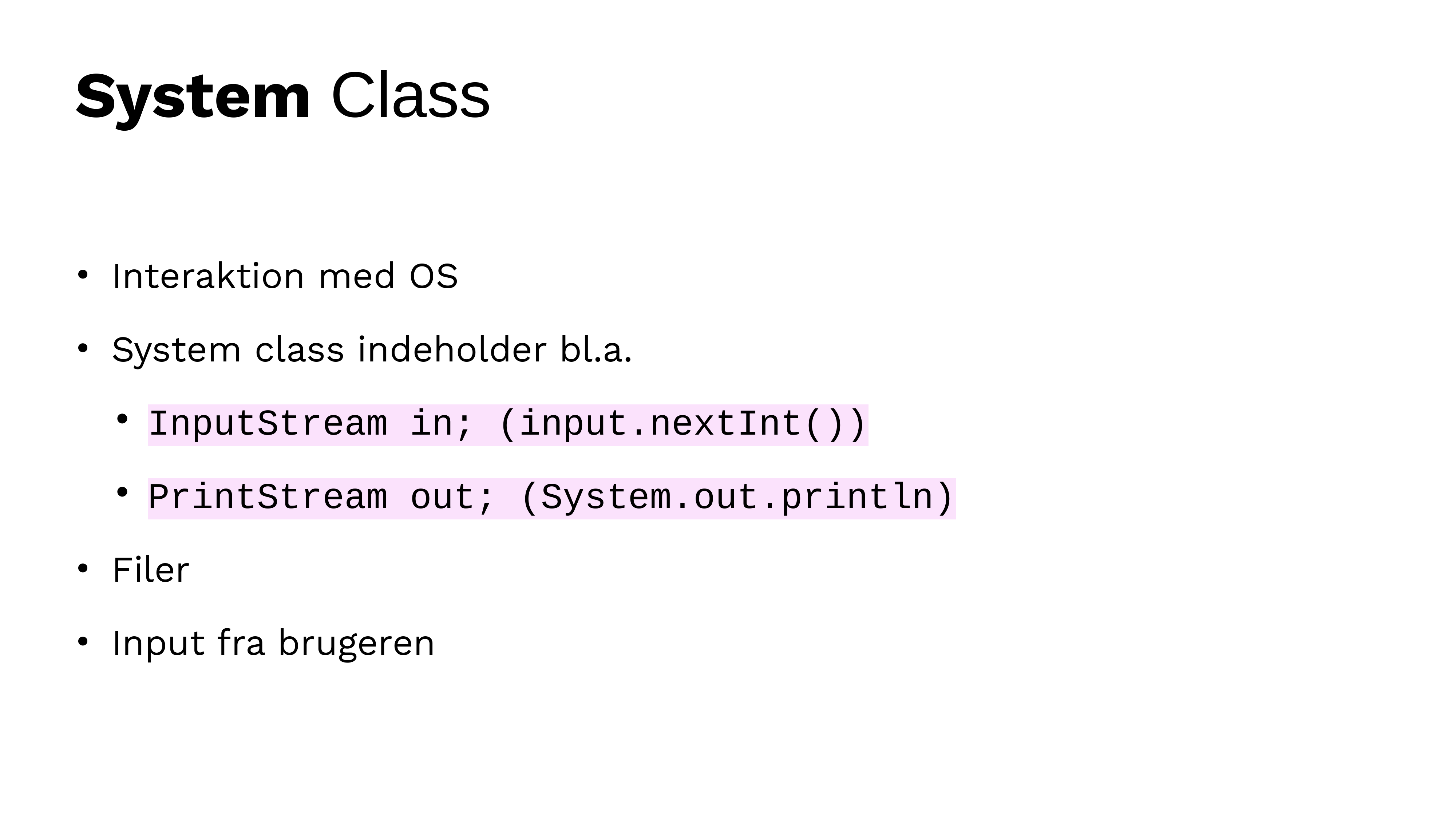

# System Class
Interaktion med OS
System class indeholder bl.a.
InputStream in; (input.nextInt())
PrintStream out; (System.out.println)
Filer
Input fra brugeren